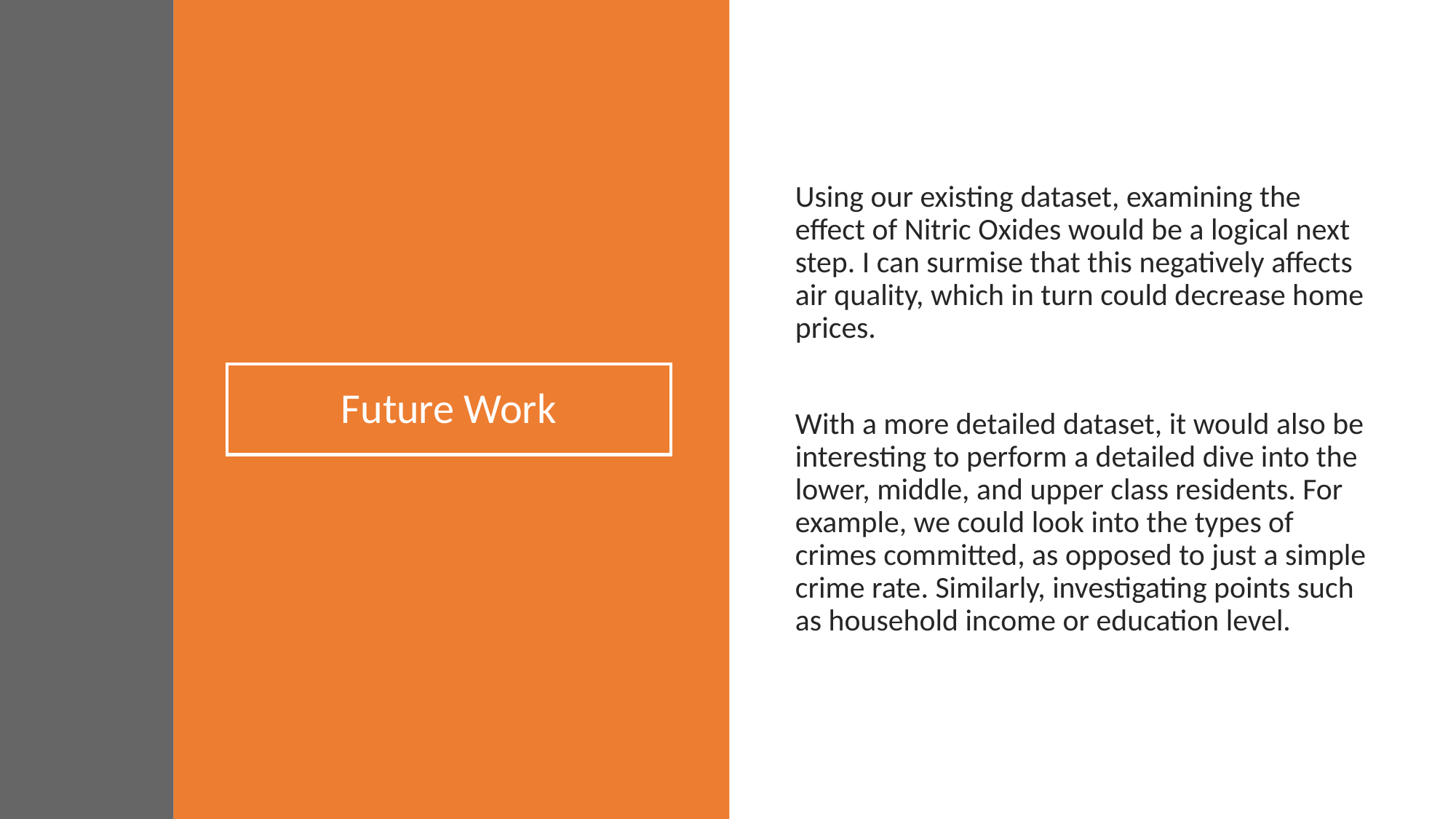

Using our existing dataset, examining the effect of Nitric Oxides would be a logical next step. I can surmise that this negatively affects air quality, which in turn could decrease home prices.

With a more detailed dataset, it would also be interesting to perform a detailed dive into the lower, middle, and upper class residents. For example, we could look into the types of crimes committed, as opposed to just a simple crime rate. Similarly, investigating points such as household income or education level.
# Future Work